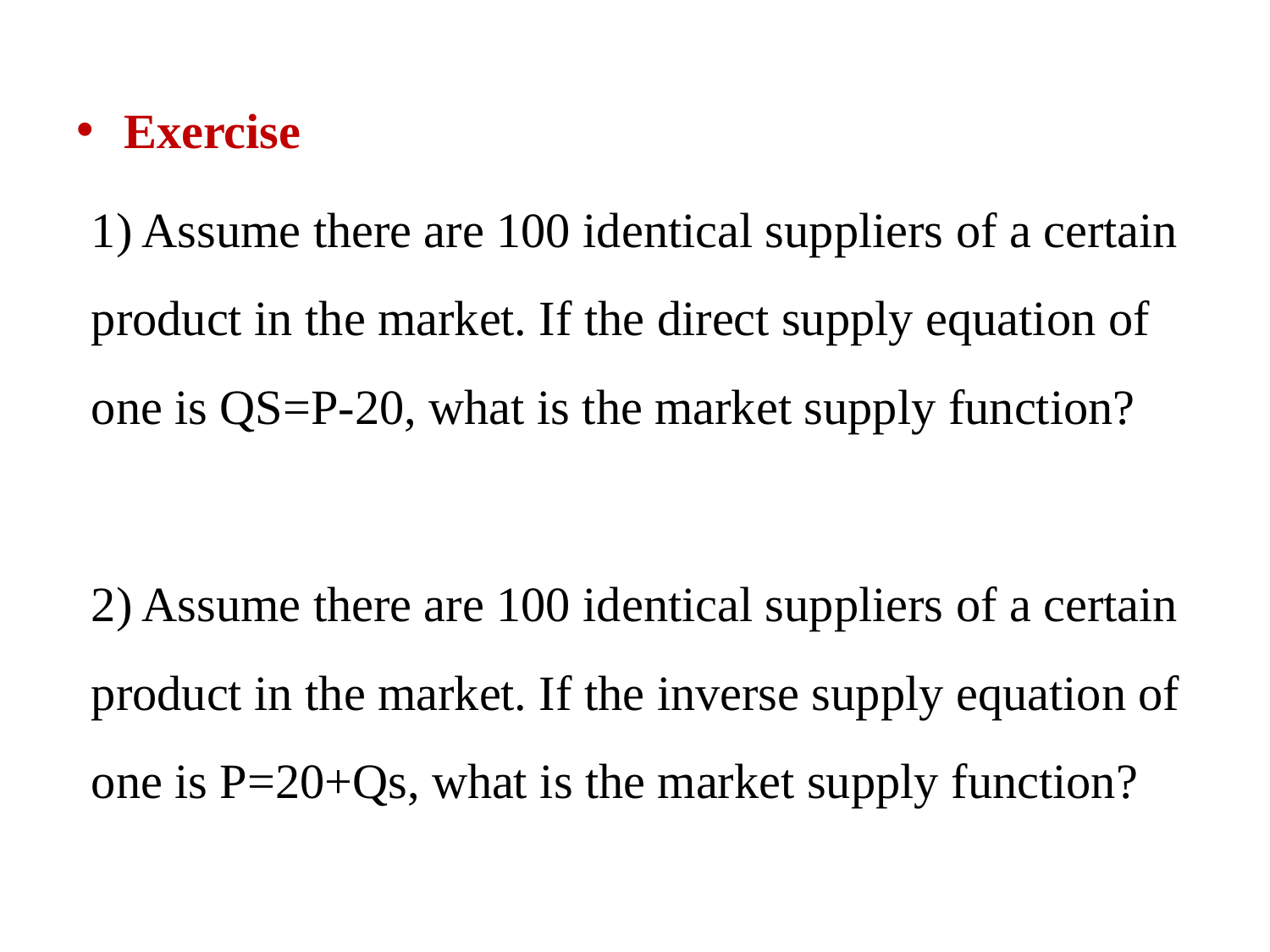

Exercise
1) Assume there are 100 identical suppliers of a certain product in the market. If the direct supply equation of one is QS=P-20, what is the market supply function?

2) Assume there are 100 identical suppliers of a certain product in the market. If the inverse supply equation of one is P=20+Qs, what is the market supply function?